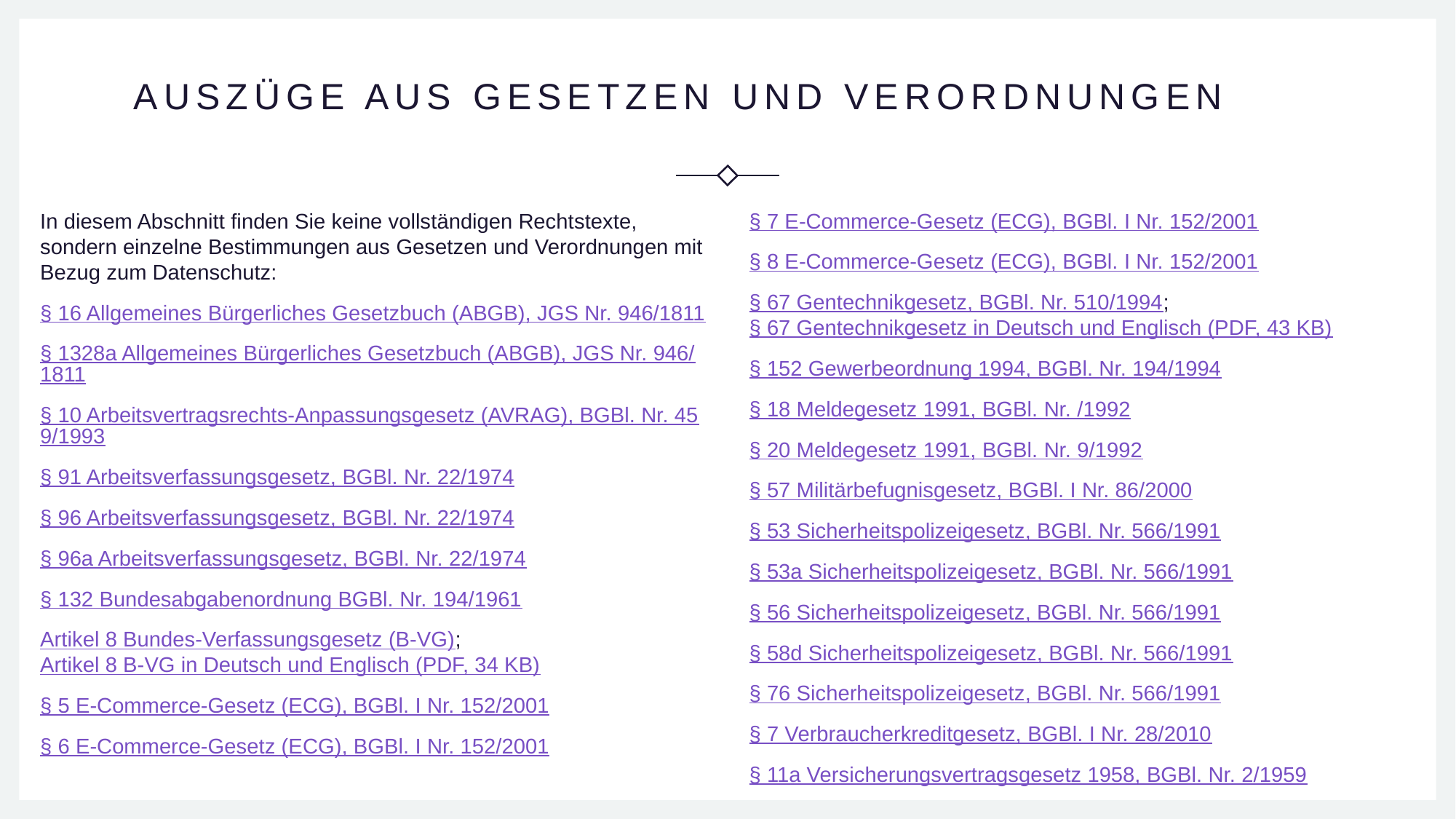

# Auszüge aus Gesetzen und Verordnungen
In diesem Abschnitt finden Sie keine vollständigen Rechtstexte, sondern einzelne Bestimmungen aus Gesetzen und Verordnungen mit Bezug zum Datenschutz:
§ 16 Allgemeines Bürgerliches Gesetzbuch (ABGB), JGS Nr. 946/1811
§ 1328a Allgemeines Bürgerliches Gesetzbuch (ABGB), JGS Nr. 946/1811
§ 10 Arbeitsvertragsrechts-Anpassungsgesetz (AVRAG), BGBl. Nr. 459/1993
§ 91 Arbeitsverfassungsgesetz, BGBl. Nr. 22/1974
§ 96 Arbeitsverfassungsgesetz, BGBl. Nr. 22/1974
§ 96a Arbeitsverfassungsgesetz, BGBl. Nr. 22/1974
§ 132 Bundesabgabenordnung BGBl. Nr. 194/1961
Artikel 8 Bundes-Verfassungsgesetz (B-VG); Artikel 8 B-VG in Deutsch und Englisch (PDF, 34 KB)
§ 5 E-Commerce-Gesetz (ECG), BGBl. I Nr. 152/2001
§ 6 E-Commerce-Gesetz (ECG), BGBl. I Nr. 152/2001
§ 7 E-Commerce-Gesetz (ECG), BGBl. I Nr. 152/2001
§ 8 E-Commerce-Gesetz (ECG), BGBl. I Nr. 152/2001
§ 67 Gentechnikgesetz, BGBl. Nr. 510/1994; § 67 Gentechnikgesetz in Deutsch und Englisch (PDF, 43 KB)
§ 152 Gewerbeordnung 1994, BGBl. Nr. 194/1994
§ 18 Meldegesetz 1991, BGBl. Nr. /1992
§ 20 Meldegesetz 1991, BGBl. Nr. 9/1992
§ 57 Militärbefugnisgesetz, BGBl. I Nr. 86/2000
§ 53 Sicherheitspolizeigesetz, BGBl. Nr. 566/1991
§ 53a Sicherheitspolizeigesetz, BGBl. Nr. 566/1991
§ 56 Sicherheitspolizeigesetz, BGBl. Nr. 566/1991
§ 58d Sicherheitspolizeigesetz, BGBl. Nr. 566/1991
§ 76 Sicherheitspolizeigesetz, BGBl. Nr. 566/1991
§ 7 Verbraucherkreditgesetz, BGBl. I Nr. 28/2010
§ 11a Versicherungsvertragsgesetz 1958, BGBl. Nr. 2/1959